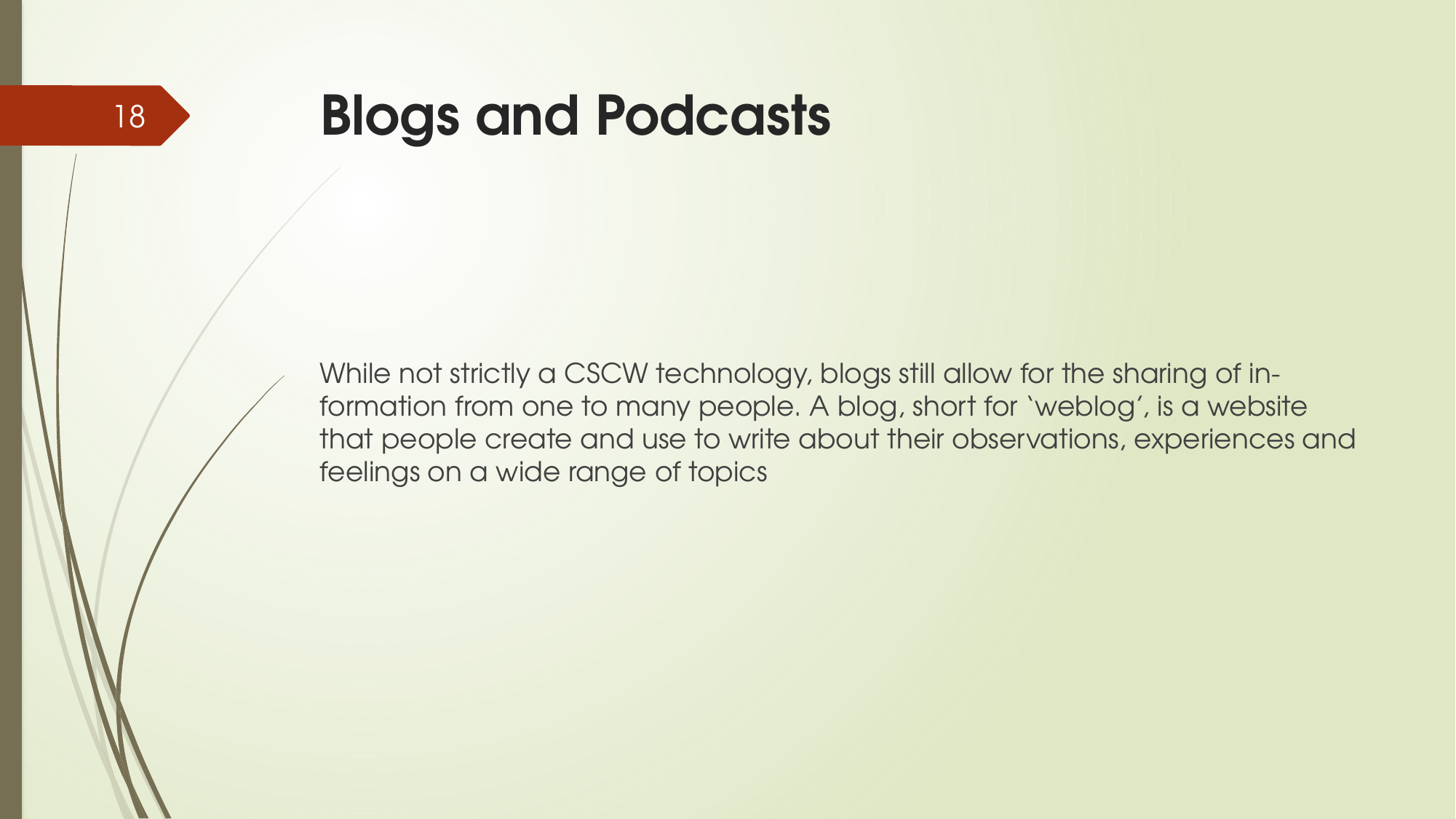

# Blogs and Podcasts
18

While not strictly a CSCW technology, blogs still allow for the sharing of in- formation from one to many people. A blog, short for ‘weblog’, is a website that people create and use to write about their observations, experiences and feelings on a wide range of topics